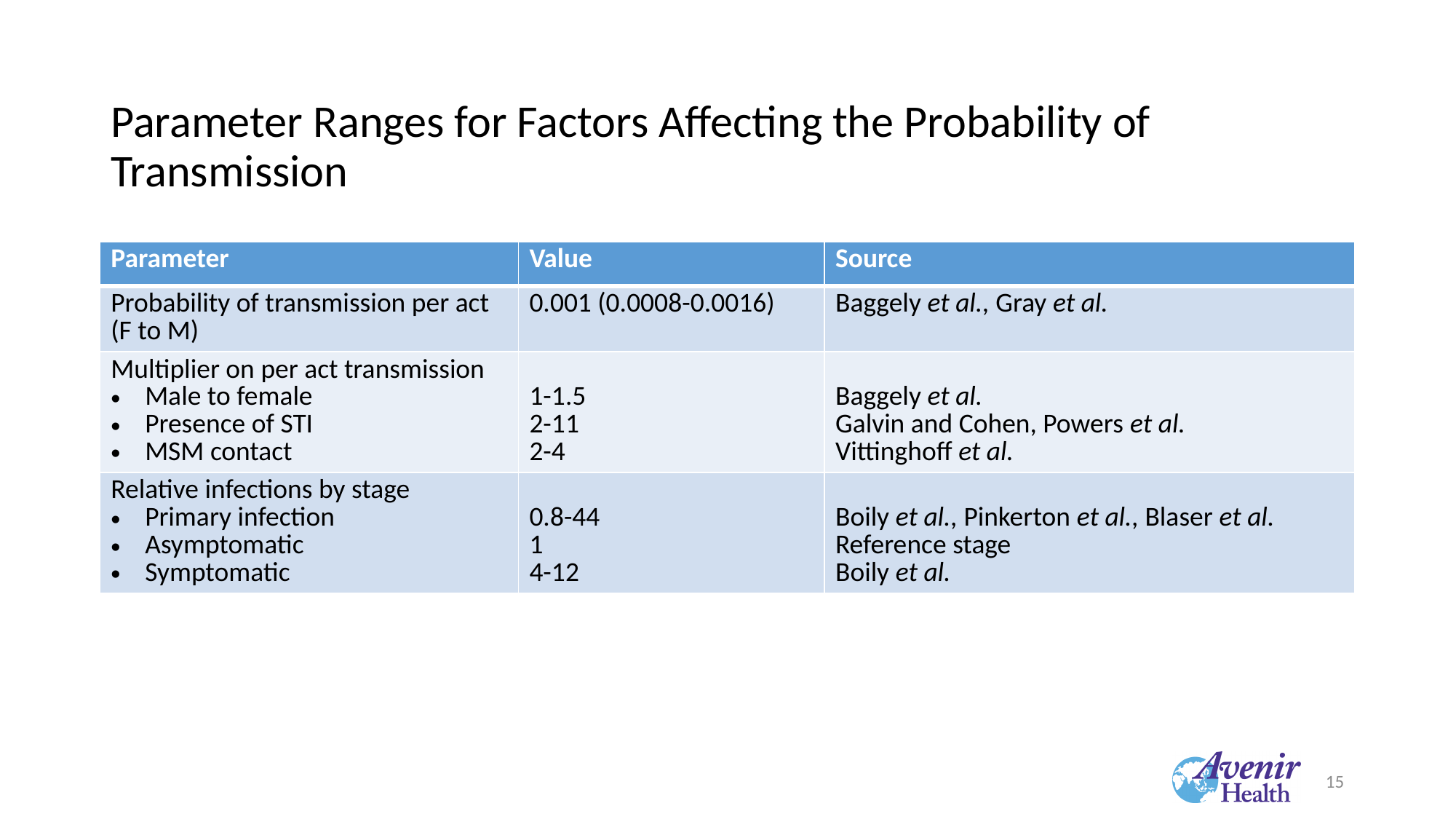

# Parameter Ranges for Factors Affecting the Probability of Transmission
| Parameter | Value | Source |
| --- | --- | --- |
| Probability of transmission per act (F to M) | 0.001 (0.0008-0.0016) | Baggely et al., Gray et al. |
| Multiplier on per act transmission Male to female Presence of STI MSM contact | 1-1.5 2-11 2-4 | Baggely et al. Galvin and Cohen, Powers et al. Vittinghoff et al. |
| Relative infections by stage Primary infection Asymptomatic Symptomatic | 0.8-44 1 4-12 | Boily et al., Pinkerton et al., Blaser et al. Reference stage Boily et al. |
15